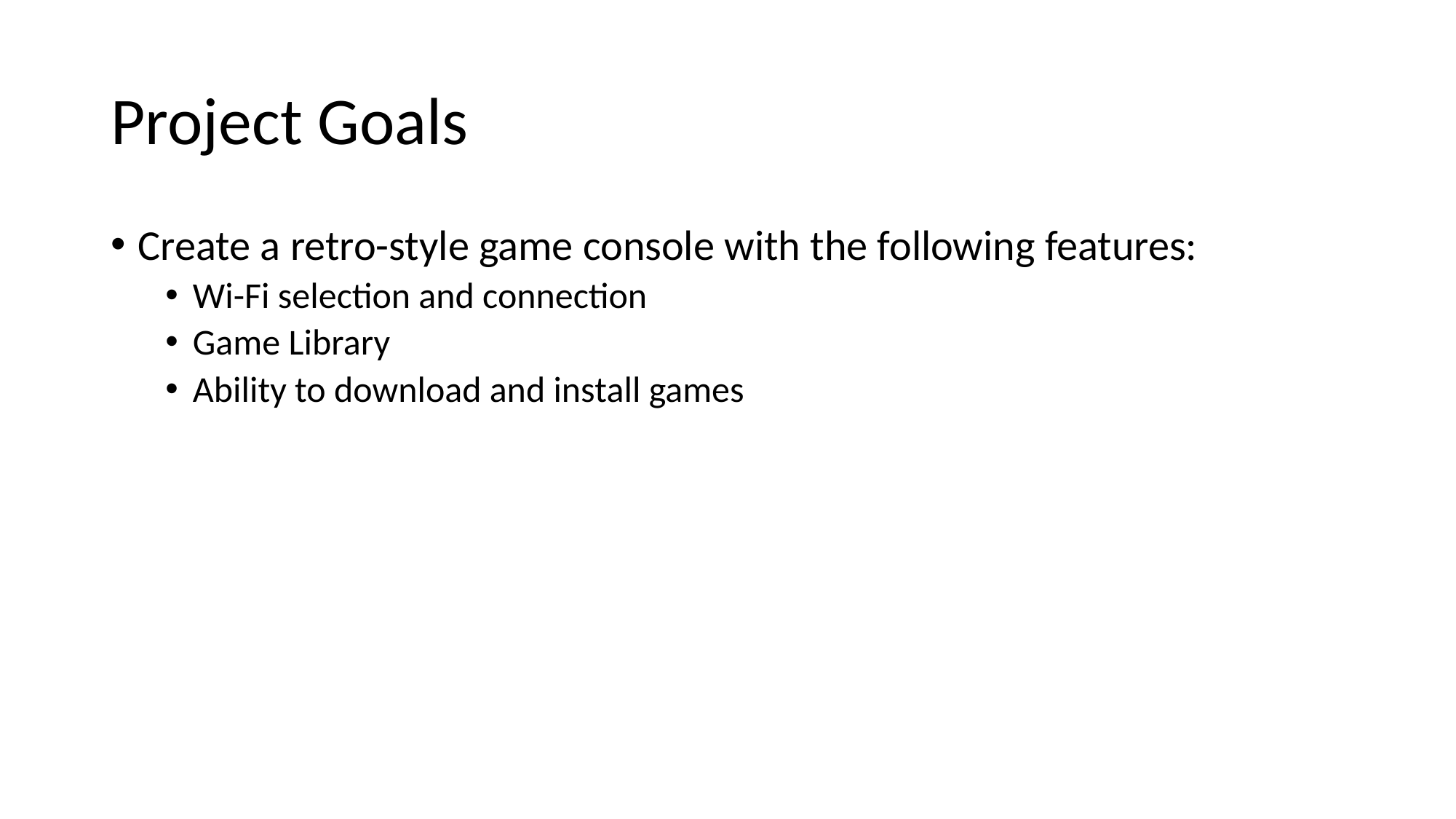

# Project Goals
Create a retro-style game console with the following features:
Wi-Fi selection and connection
Game Library
Ability to download and install games